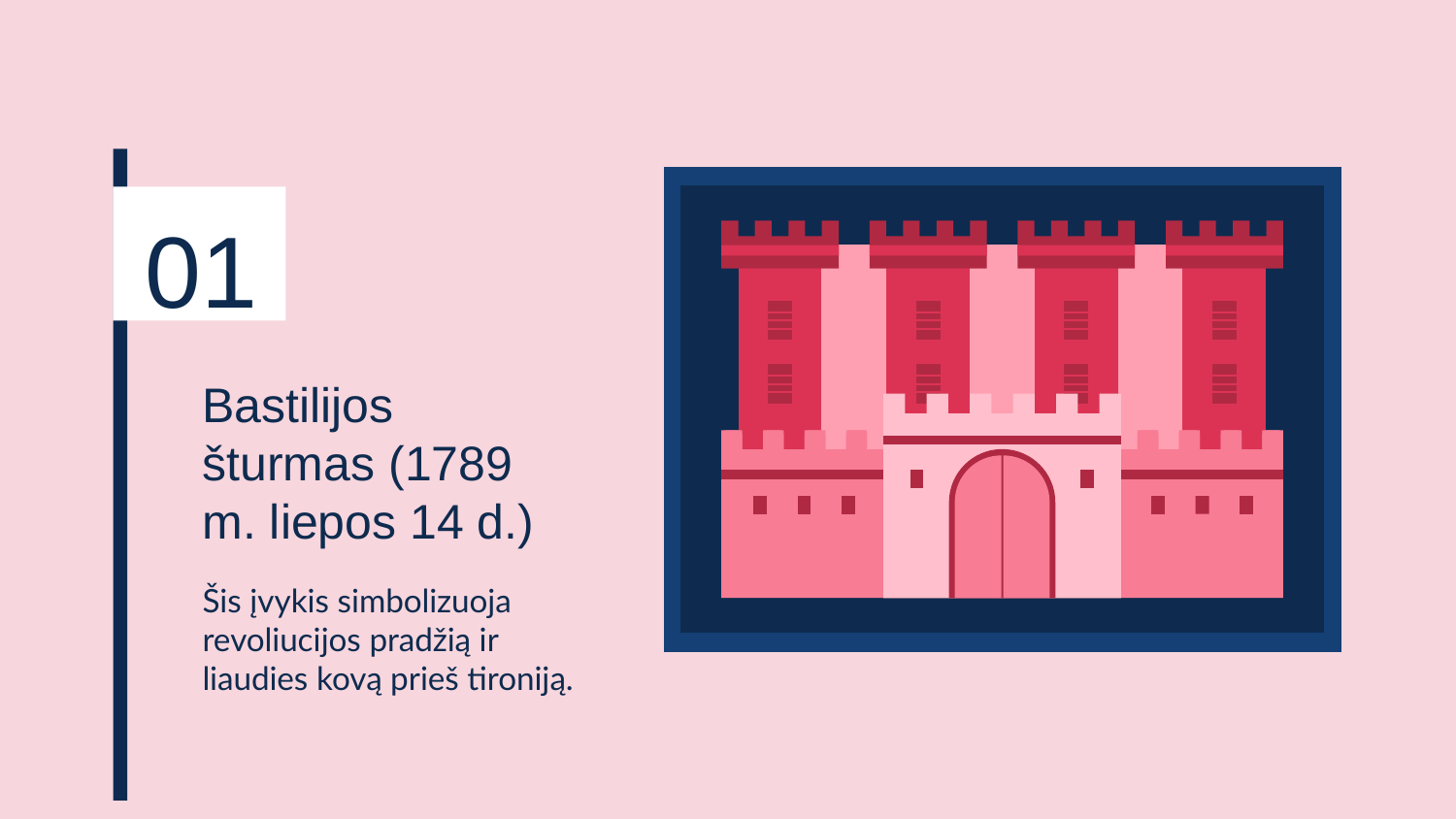

01
# Bastilijos šturmas (1789 m. liepos 14 d.)
Šis įvykis simbolizuoja revoliucijos pradžią ir liaudies kovą prieš tironiją.